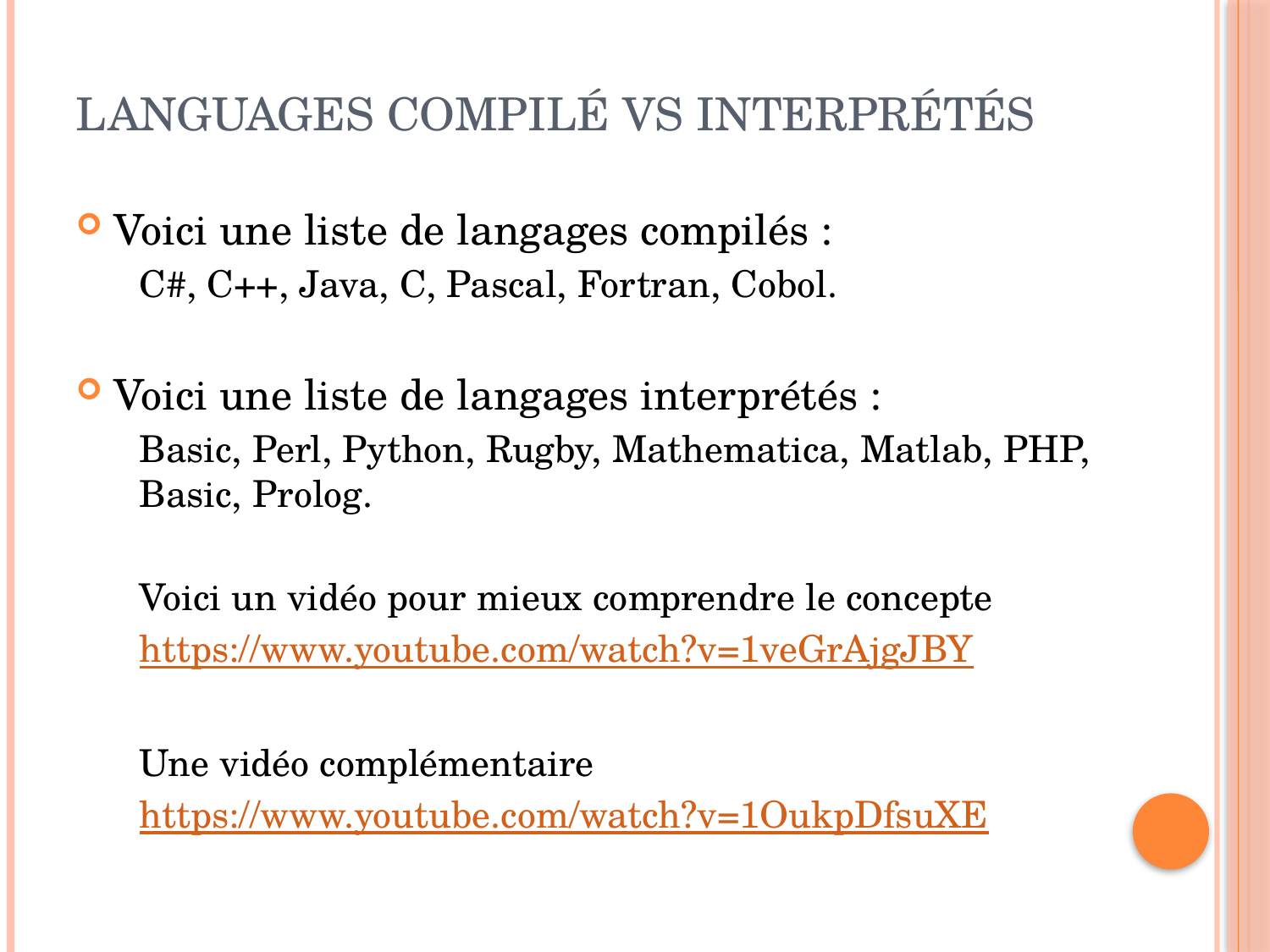

# Languages compilé Vs Interprétés
Voici une liste de langages compilés :
C#, C++, Java, C, Pascal, Fortran, Cobol.

Voici une liste de langages interprétés :
Basic, Perl, Python, Rugby, Mathematica, Matlab, PHP, Basic, Prolog.

Voici un vidéo pour mieux comprendre le concepte
https://www.youtube.com/watch?v=1veGrAjgJBY

Une vidéo complémentaire
https://www.youtube.com/watch?v=1OukpDfsuXE